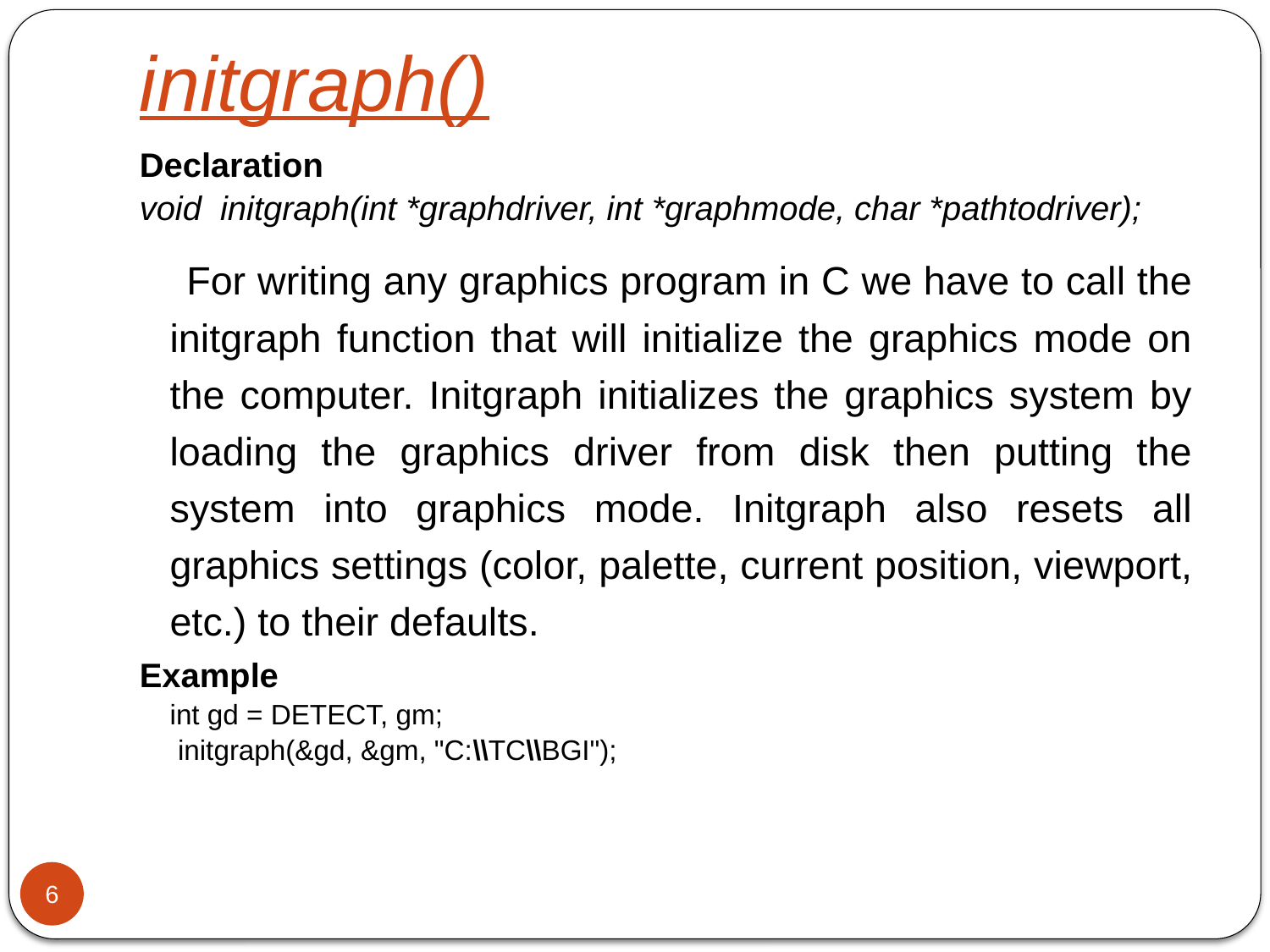

# initgraph()
Declaration
void  initgraph(int *graphdriver, int *graphmode, char *pathtodriver);

    For writing any graphics program in C we have to call the initgraph function that will initialize the graphics mode on the computer. Initgraph initializes the graphics system by loading the graphics driver from disk then putting the system into graphics mode. Initgraph also resets all graphics settings (color, palette, current position, viewport, etc.) to their defaults.
Example
	int gd = DETECT, gm;
	 initgraph(&gd, &gm, "C:\\TC\\BGI");

6